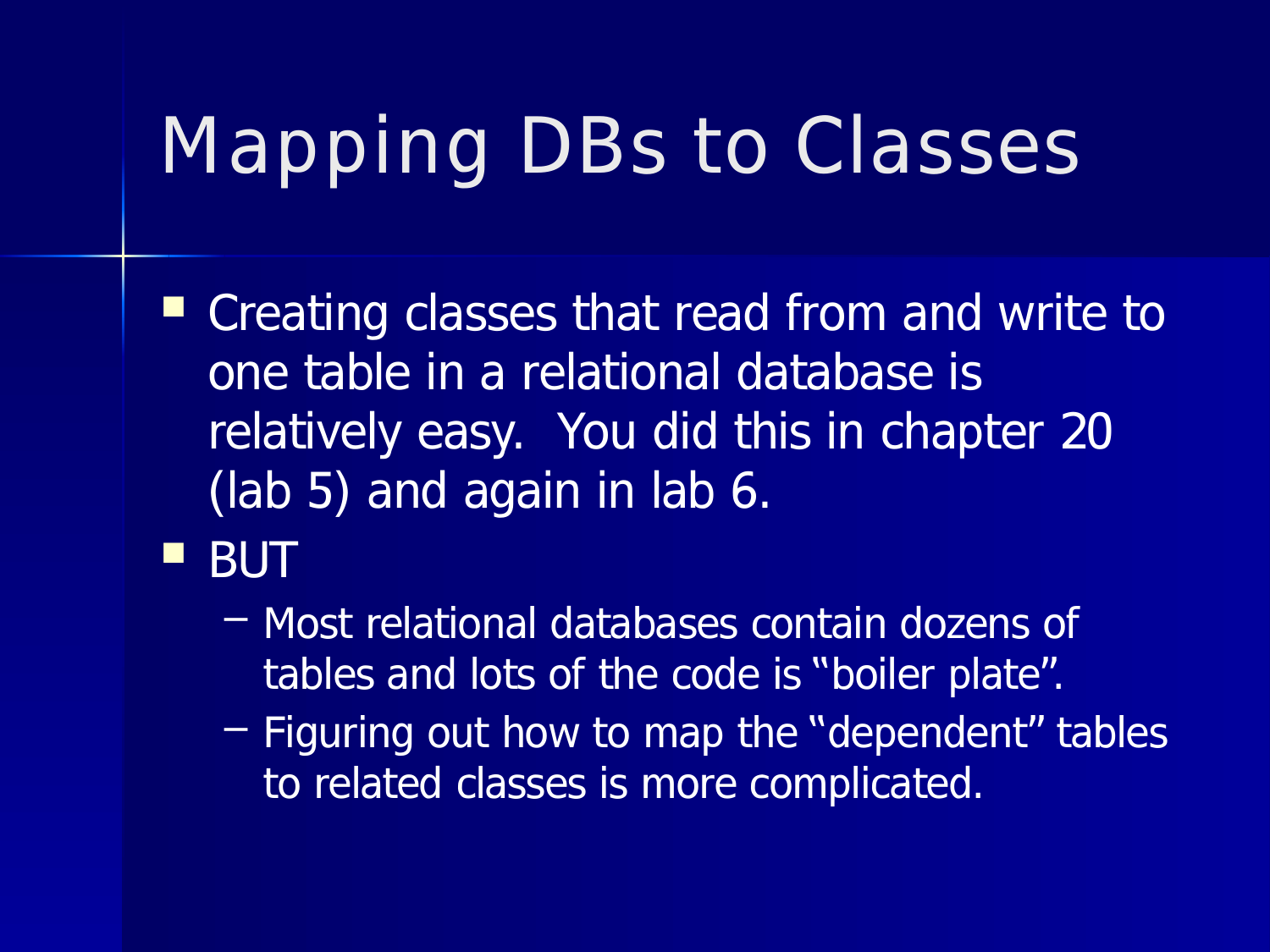

# Mapping DBs to Classes
Creating classes that read from and write to one table in a relational database is relatively easy.  You did this in chapter 20 (lab 5) and again in lab 6.
BUT
Most relational databases contain dozens of tables and lots of the code is “boiler plate”.
Figuring out how to map the “dependent” tables to related classes is more complicated.